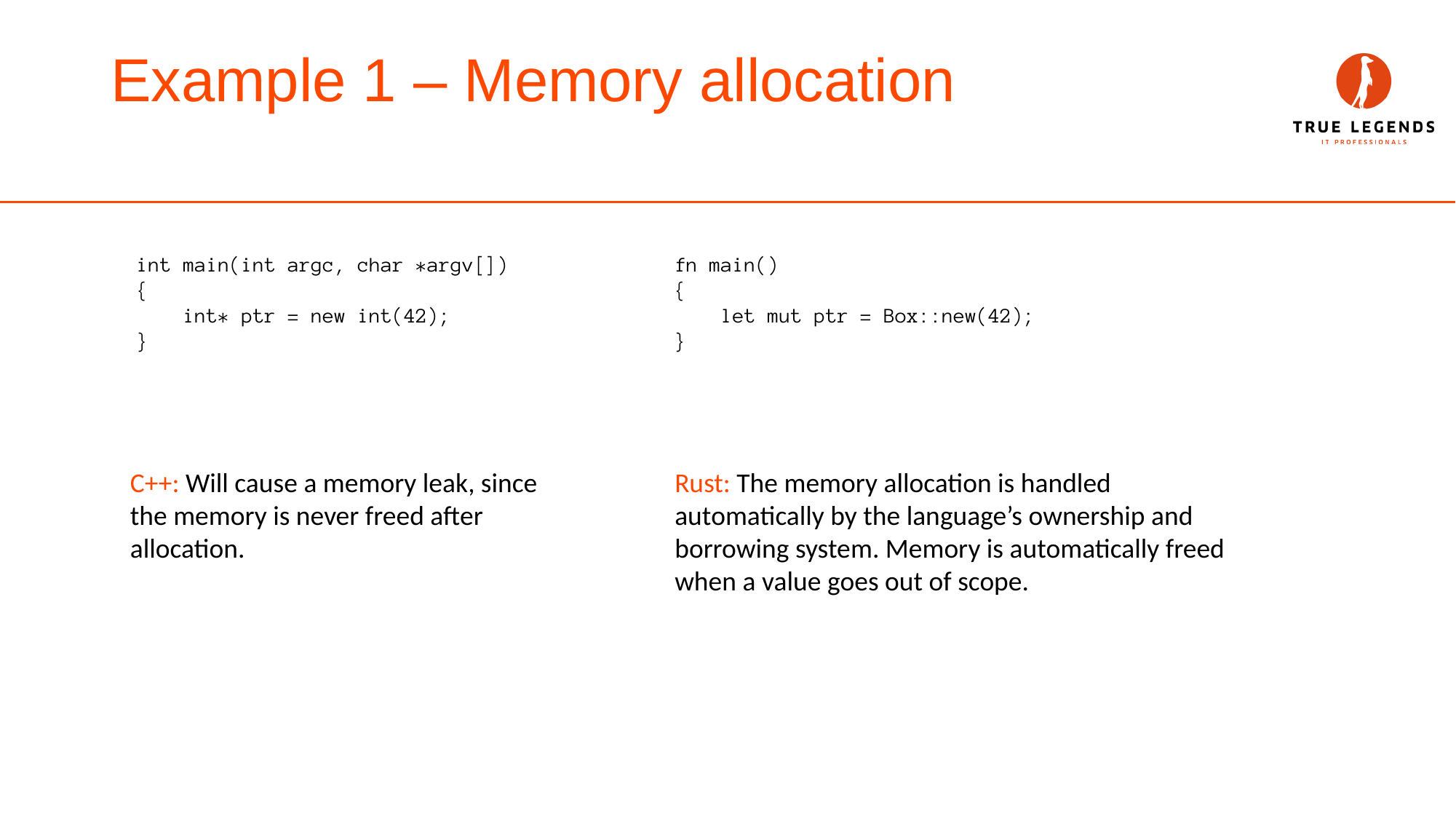

# Example 1 – Memory allocation
int main(int argc, char *argv[])
{
    int* ptr = new int(42);
}
fn main()
{
    let mut ptr = Box::new(42);
}
C++: Will cause a memory leak, since the memory is never freed after allocation.
Rust: The memory allocation is handled automatically by the language’s ownership and borrowing system. Memory is automatically freed when a value goes out of scope.